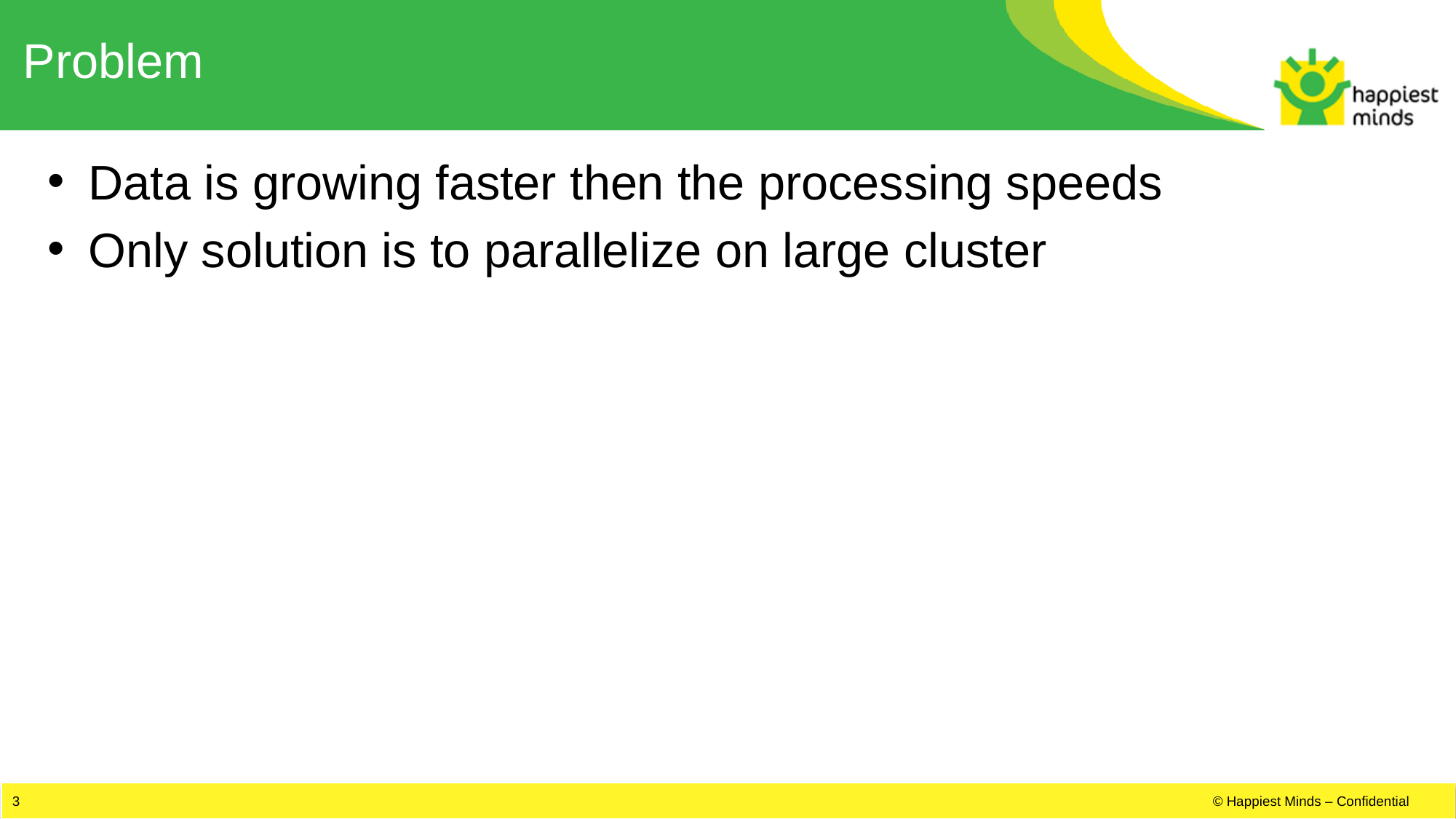

# Problem
Data is growing faster then the processing speeds
Only solution is to parallelize on large cluster